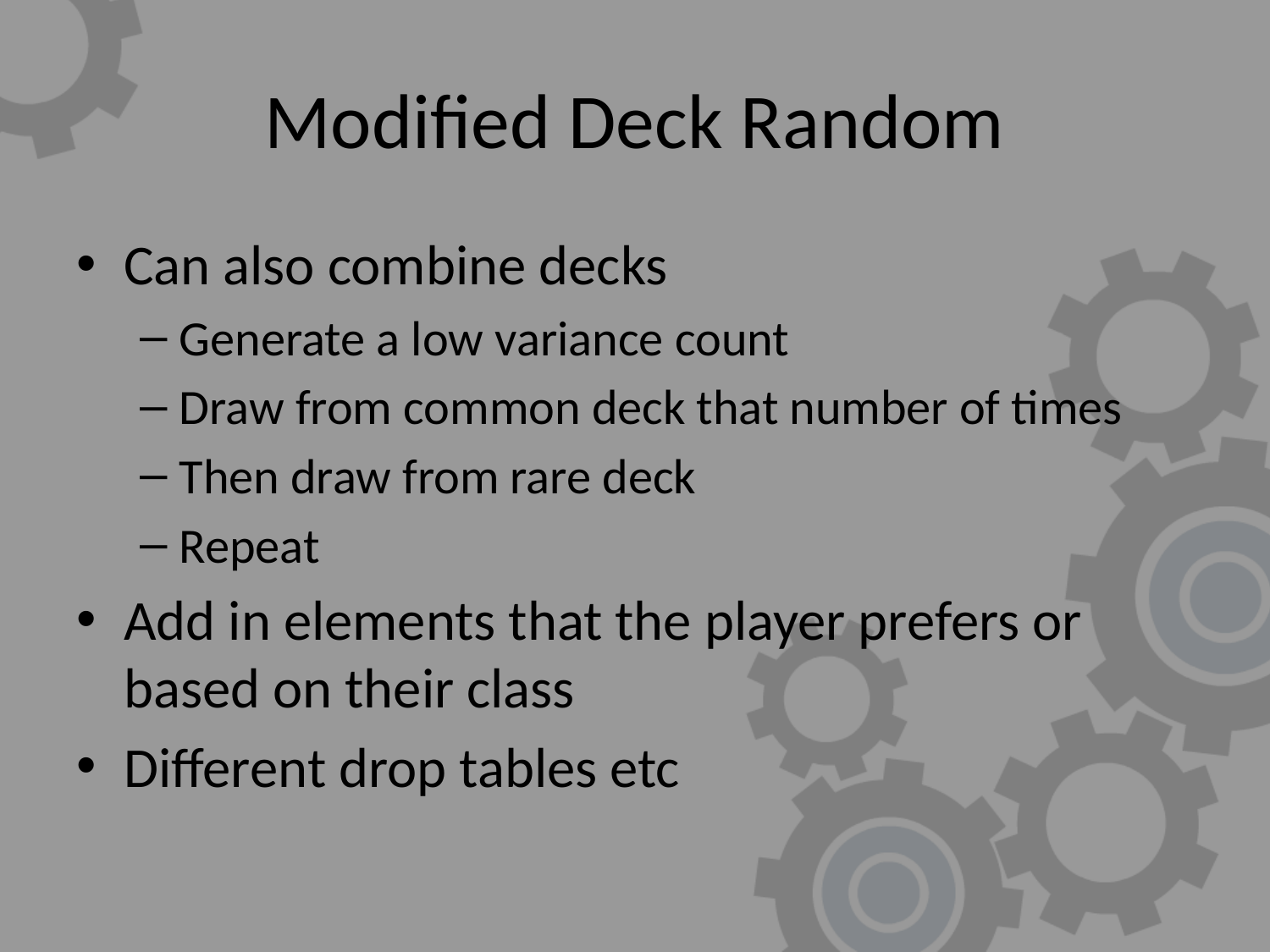

# Modified Deck Random
Can also combine decks
Generate a low variance count
Draw from common deck that number of times
Then draw from rare deck
Repeat
Add in elements that the player prefers or based on their class
Different drop tables etc